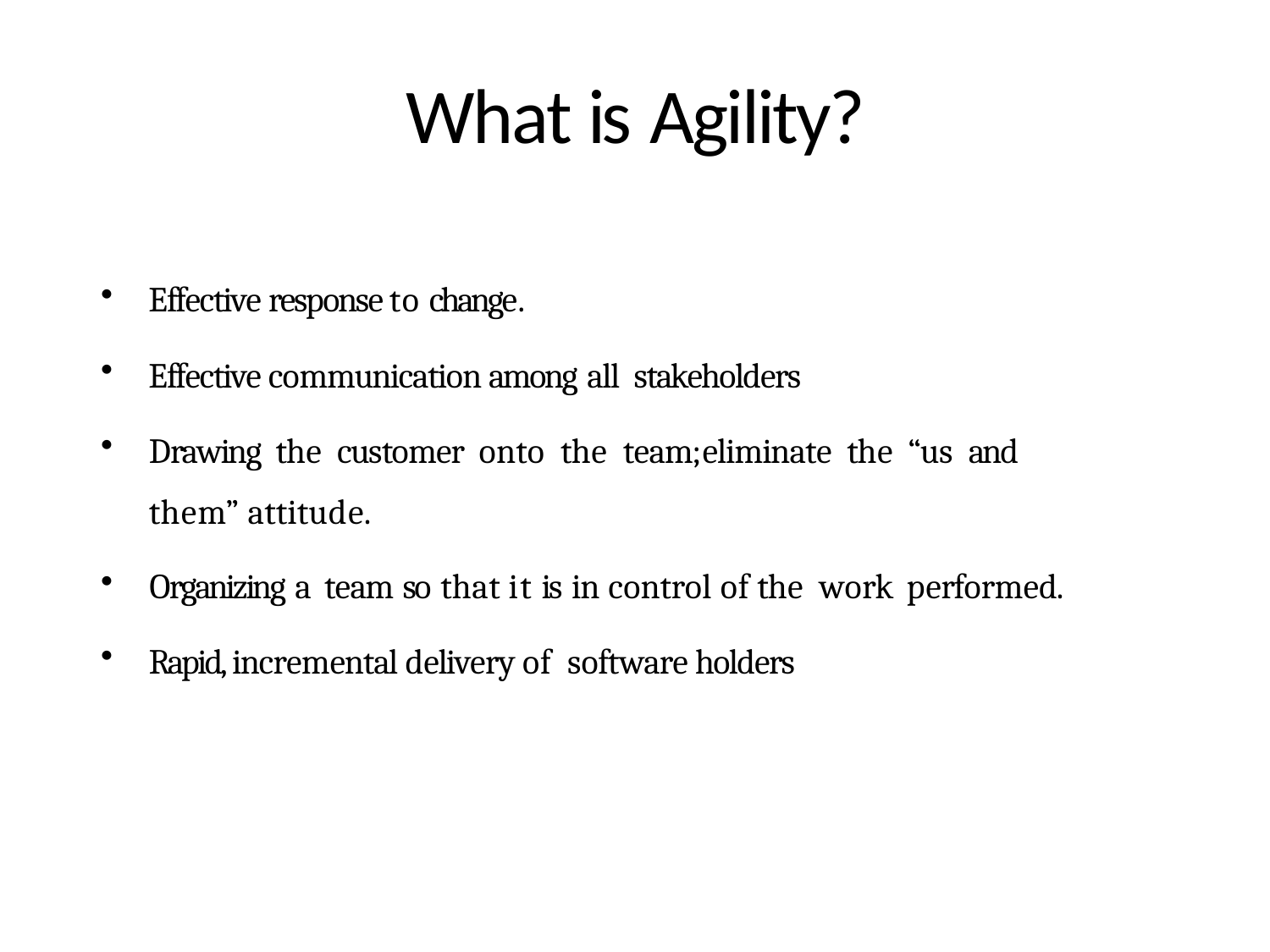

# What is Agility?
Effective response to change.
Effective communication among all  stakeholders
Drawing the customer onto the team;eliminate the “us and them” attitude.
Organizing a  team so that it is in control of the  work  performed.
Rapid, incremental delivery of  software holders